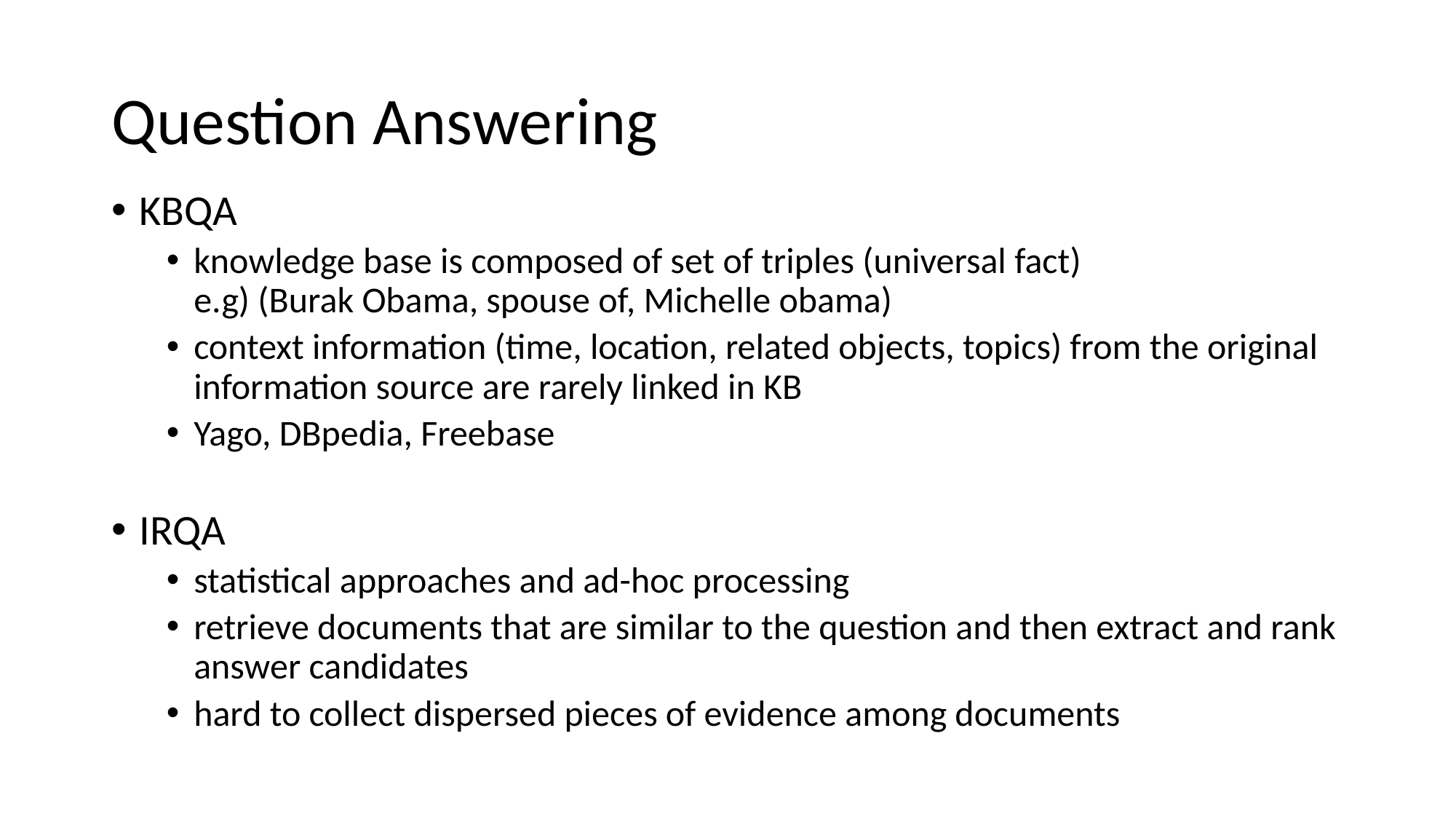

# Question Answering
KBQA
knowledge base is composed of set of triples (universal fact)
e.g) (Burak Obama, spouse of, Michelle obama)
context information (time, location, related objects, topics) from the original information source are rarely linked in KB
Yago, DBpedia, Freebase
IRQA
statistical approaches and ad-hoc processing
retrieve documents that are similar to the question and then extract and rank answer candidates
hard to collect dispersed pieces of evidence among documents